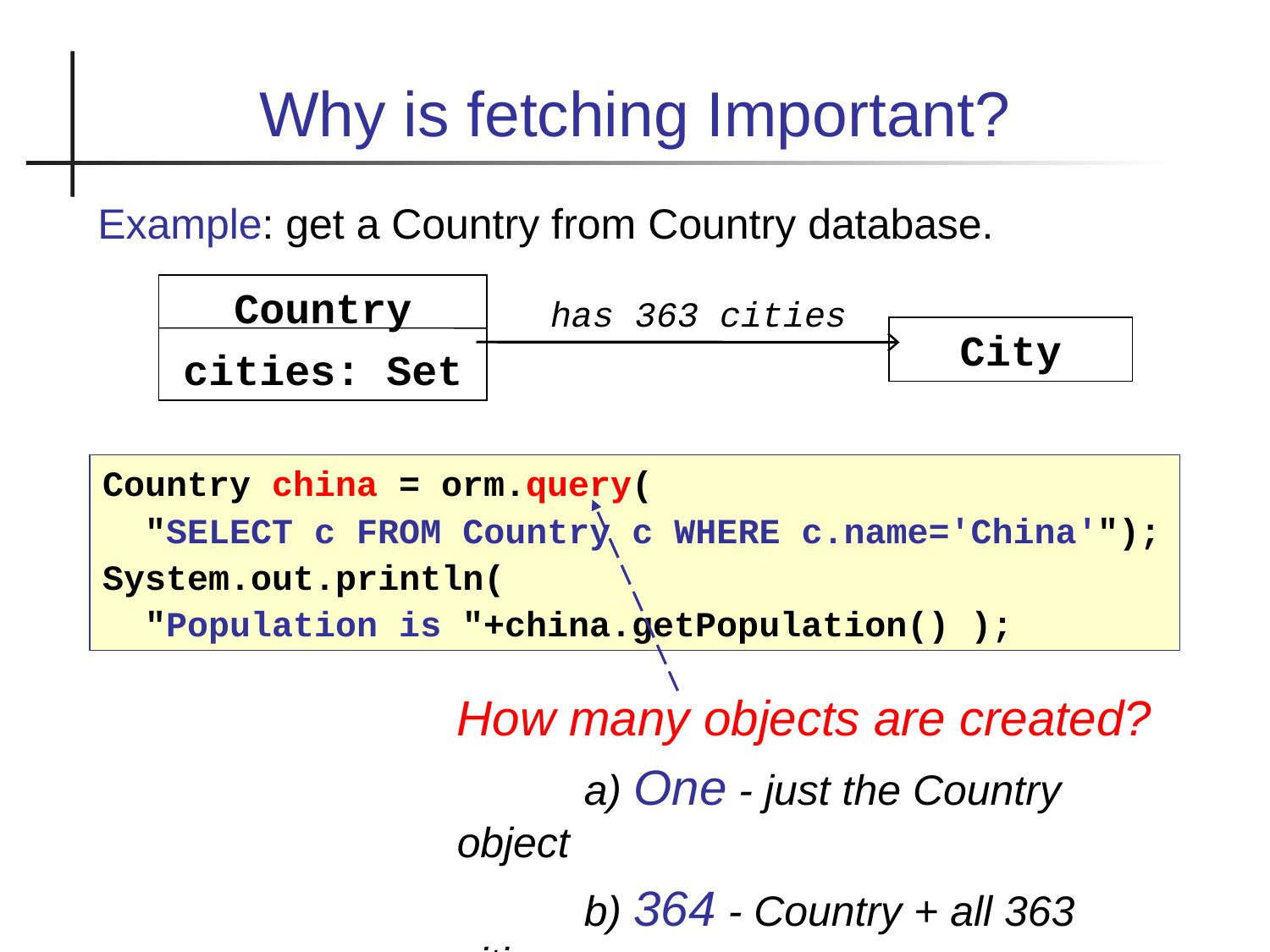

Why is fetching Important?
Example: get a Country from Country database.

Country
cities: Set
has 363 cities
City

Country china = orm.query(
  "SELECT c FROM Country c WHERE c.name='China'");
System.out.println(
  "Population is "+china.getPopulation() );

How many objects are created?
	a) One - just the Country object
	b) 364 - Country + all 363 cities